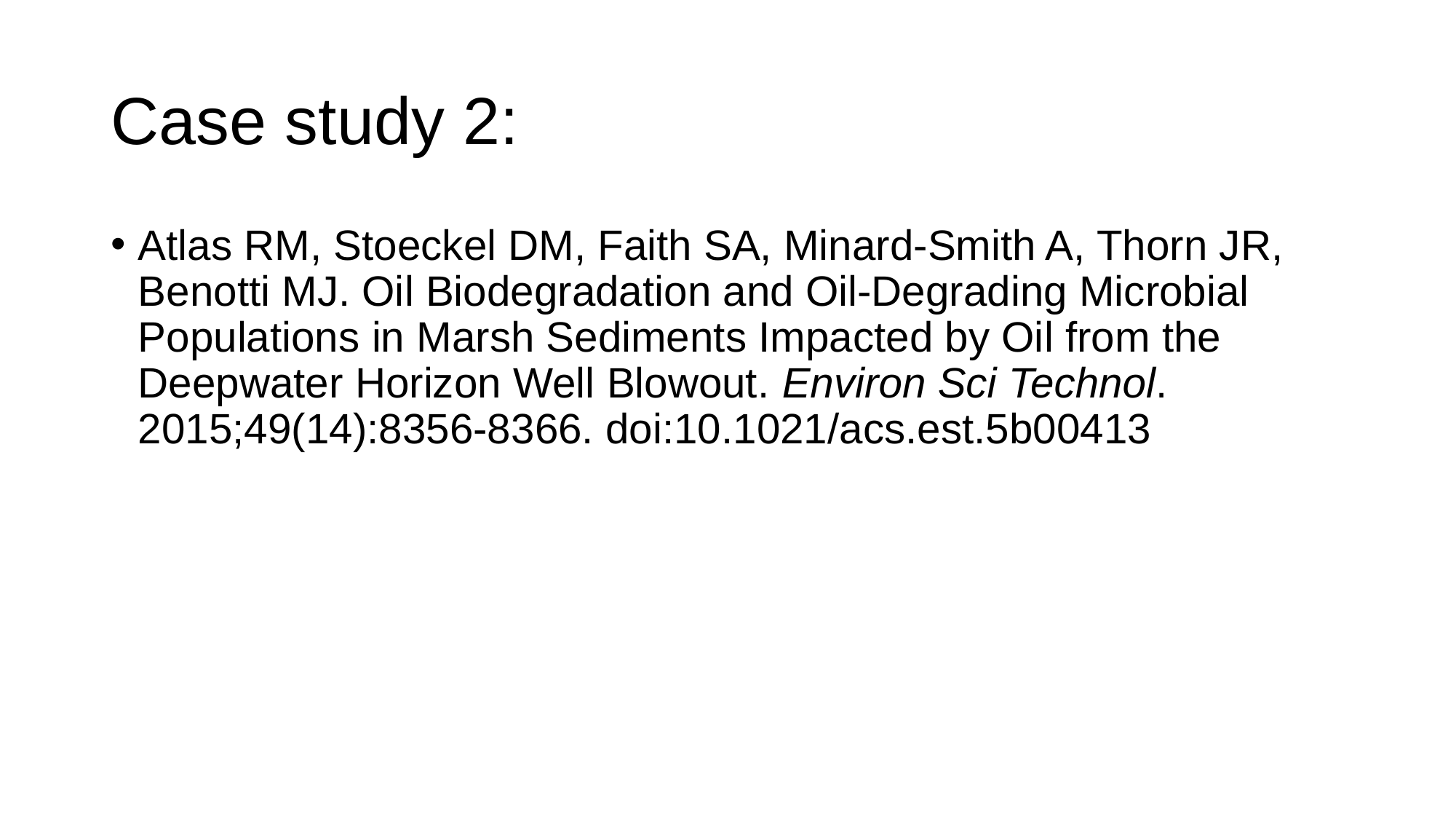

# Case study 2:
Atlas RM, Stoeckel DM, Faith SA, Minard-Smith A, Thorn JR, Benotti MJ. Oil Biodegradation and Oil-Degrading Microbial Populations in Marsh Sediments Impacted by Oil from the Deepwater Horizon Well Blowout. Environ Sci Technol. 2015;49(14):8356-8366. doi:10.1021/acs.est.5b00413